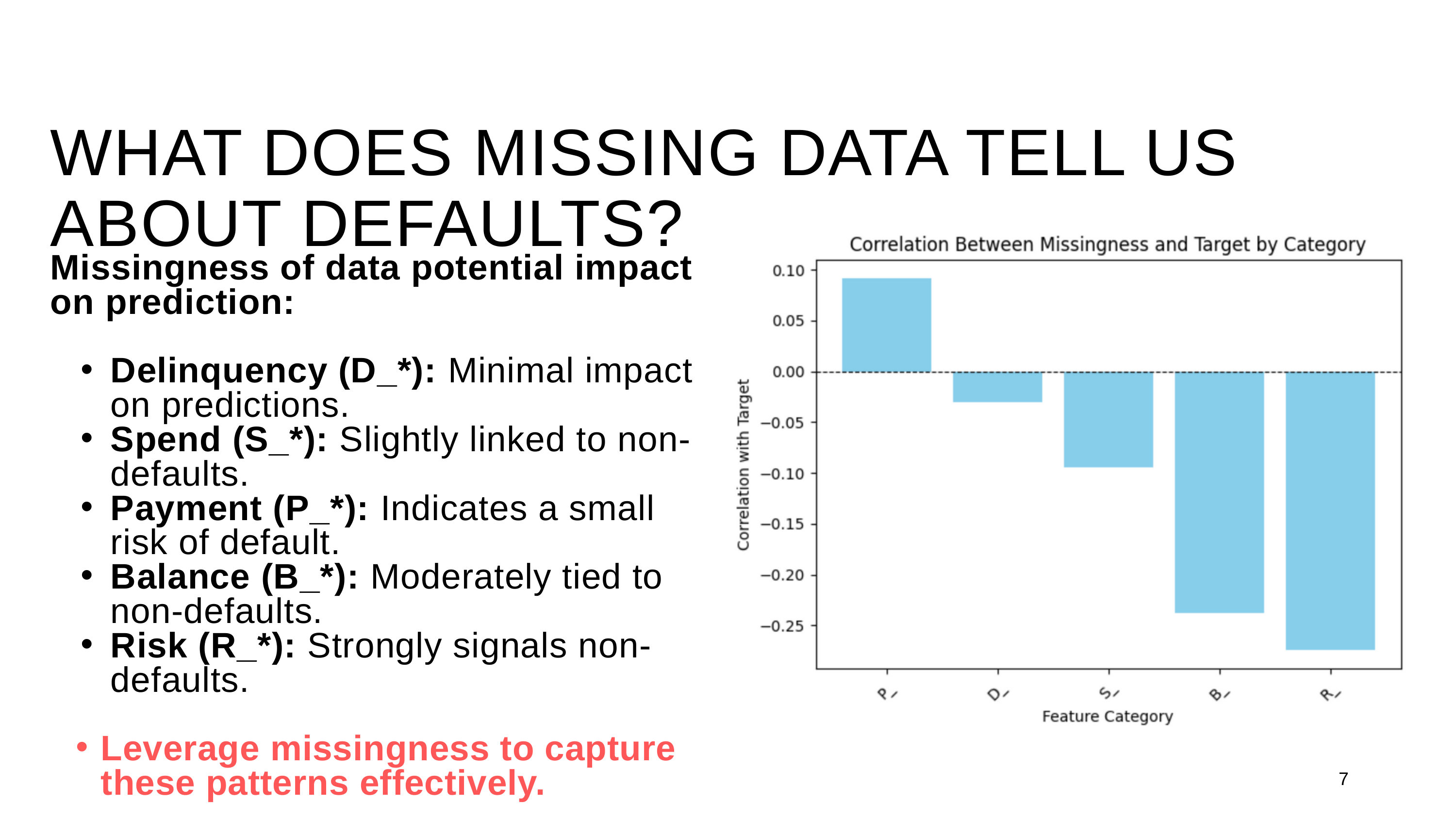

WHAT DOES MISSING DATA TELL US ABOUT DEFAULTS?

Missingness of data potential impact on prediction:

Delinquency (D_*): Minimal impact on predictions.
Spend (S_*): Slightly linked to non-defaults.
Payment (P_*): Indicates a small risk of default.
Balance (B_*): Moderately tied to non-defaults.
Risk (R_*): Strongly signals non-defaults.

Leverage missingness to capture these patterns effectively.
7